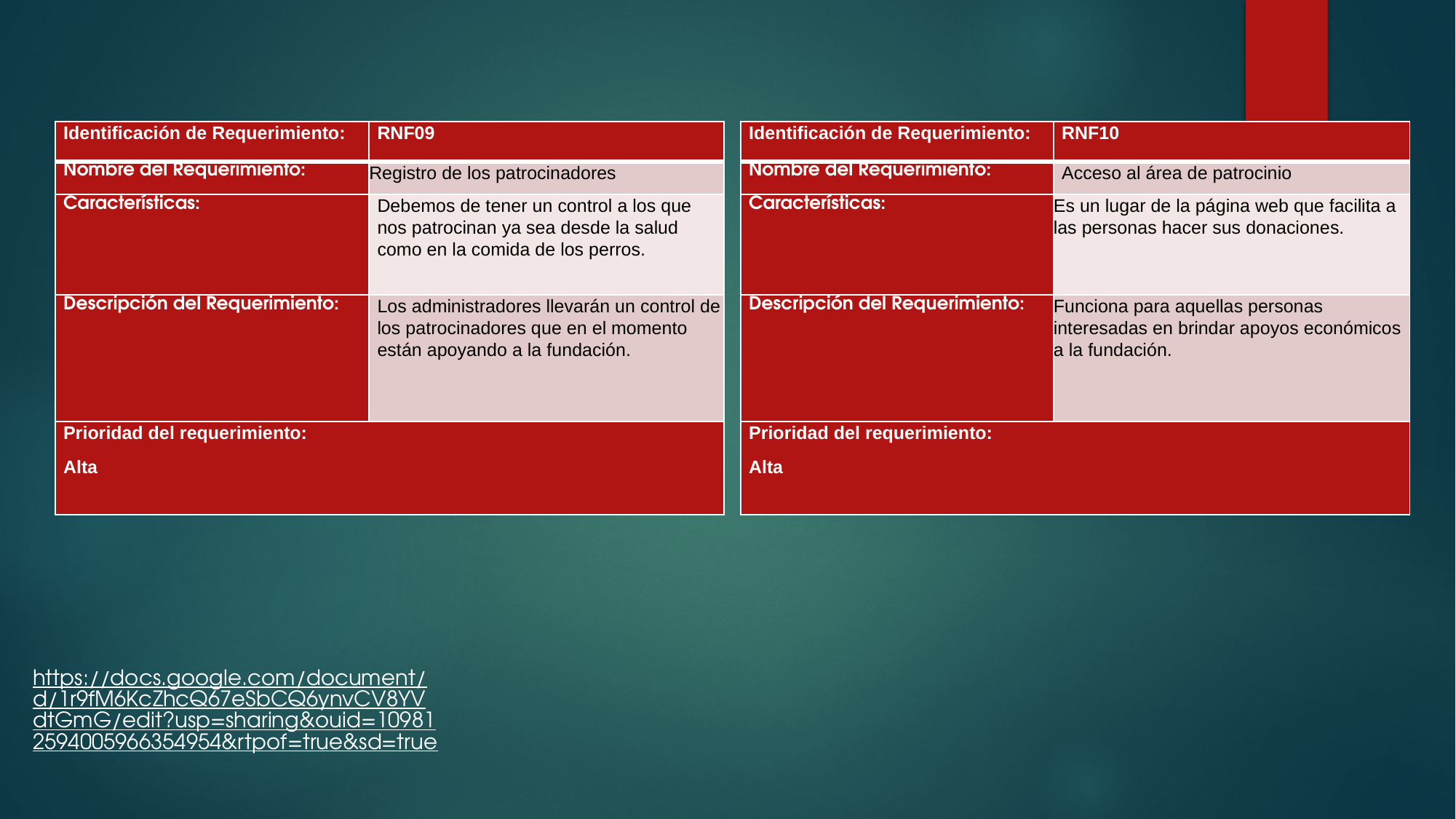

| Identificación de Requerimiento: | RNF09 |
| --- | --- |
| Nombre del Requerimiento: | Registro de los patrocinadores |
| Características: | Debemos de tener un control a los que nos patrocinan ya sea desde la salud como en la comida de los perros. |
| Descripción del Requerimiento: | Los administradores llevarán un control de los patrocinadores que en el momento están apoyando a la fundación. |
| Prioridad del requerimiento: Alta |  |
| Identificación de Requerimiento: | RNF10 |
| --- | --- |
| Nombre del Requerimiento: | Acceso al área de patrocinio |
| Características: | Es un lugar de la página web que facilita a las personas hacer sus donaciones. |
| Descripción del Requerimiento: | Funciona para aquellas personas interesadas en brindar apoyos económicos a la fundación. |
| Prioridad del requerimiento: Alta |  |
https://docs.google.com/document/d/1r9fM6KcZhcQ67eSbCQ6ynvCV8YVdtGmG/edit?usp=sharing&ouid=109812594005966354954&rtpof=true&sd=true